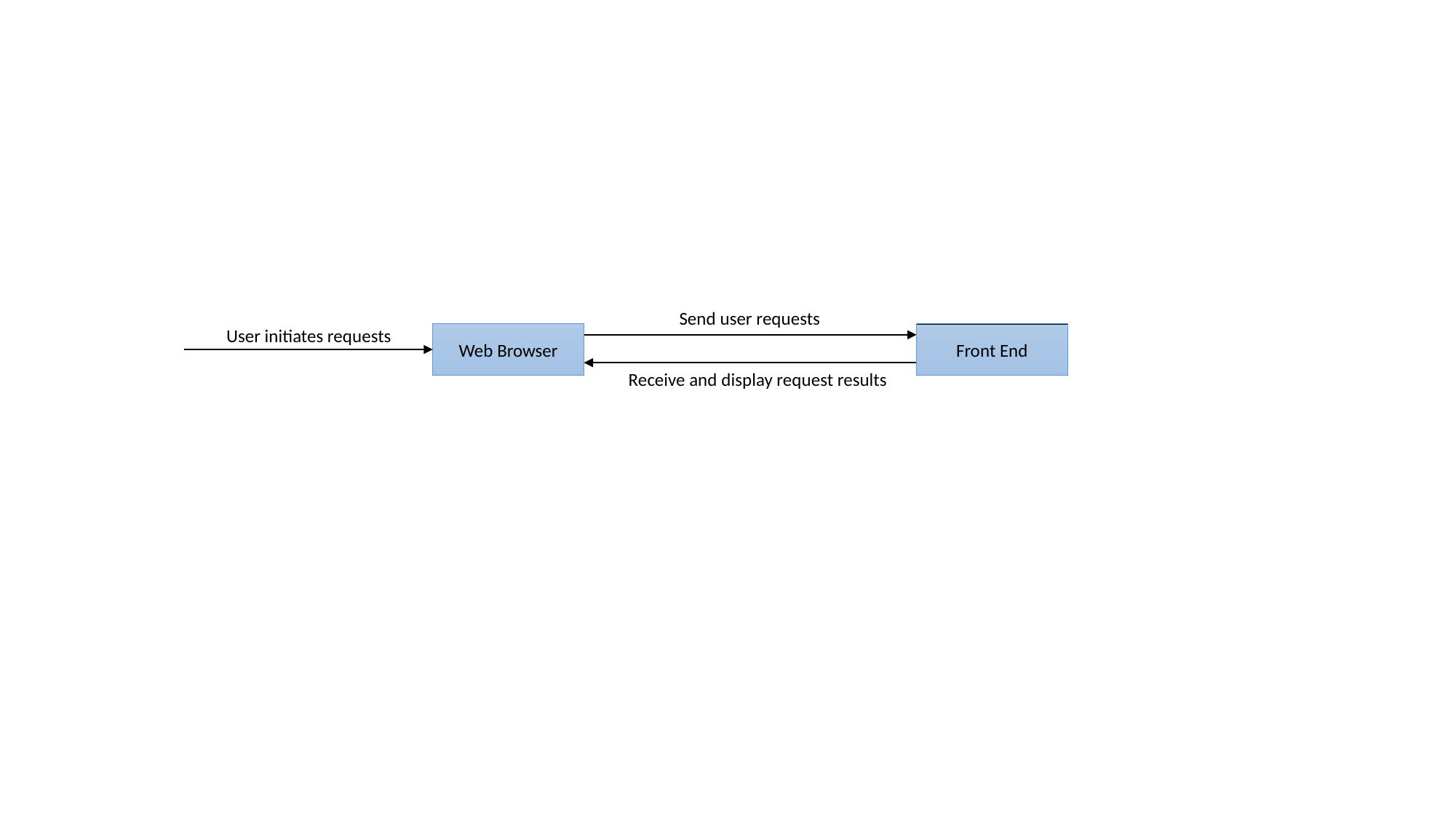

Send user requests
User initiates requests
Front End
Web Browser
Receive and display request results